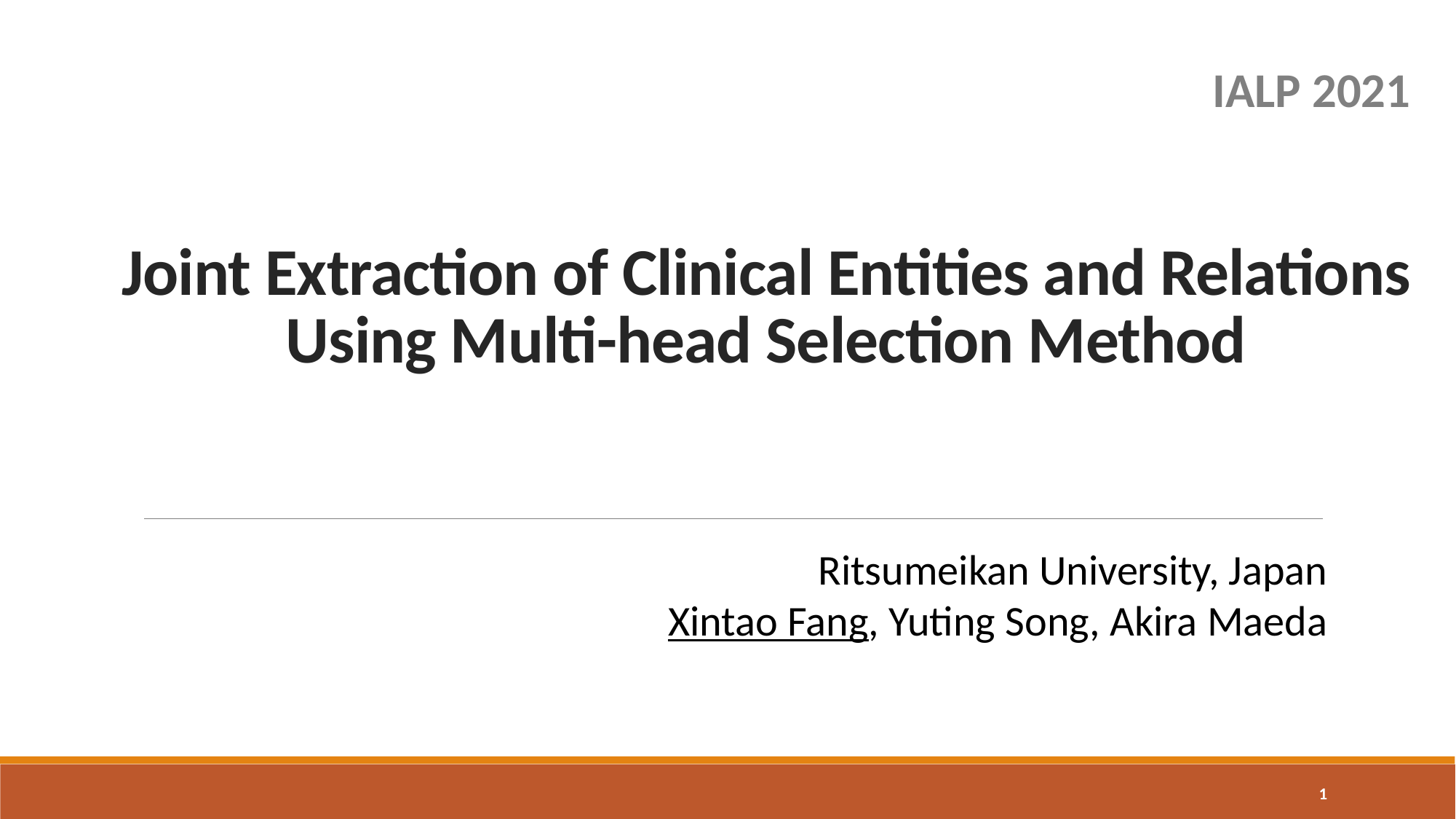

IALP​ 2021
# Joint Extraction of Clinical Entities and Relations Using Multi-head Selection Method
​
Ritsumeikan University, Japan​
Xintao Fang, Yuting Song, Akira Maeda​
1